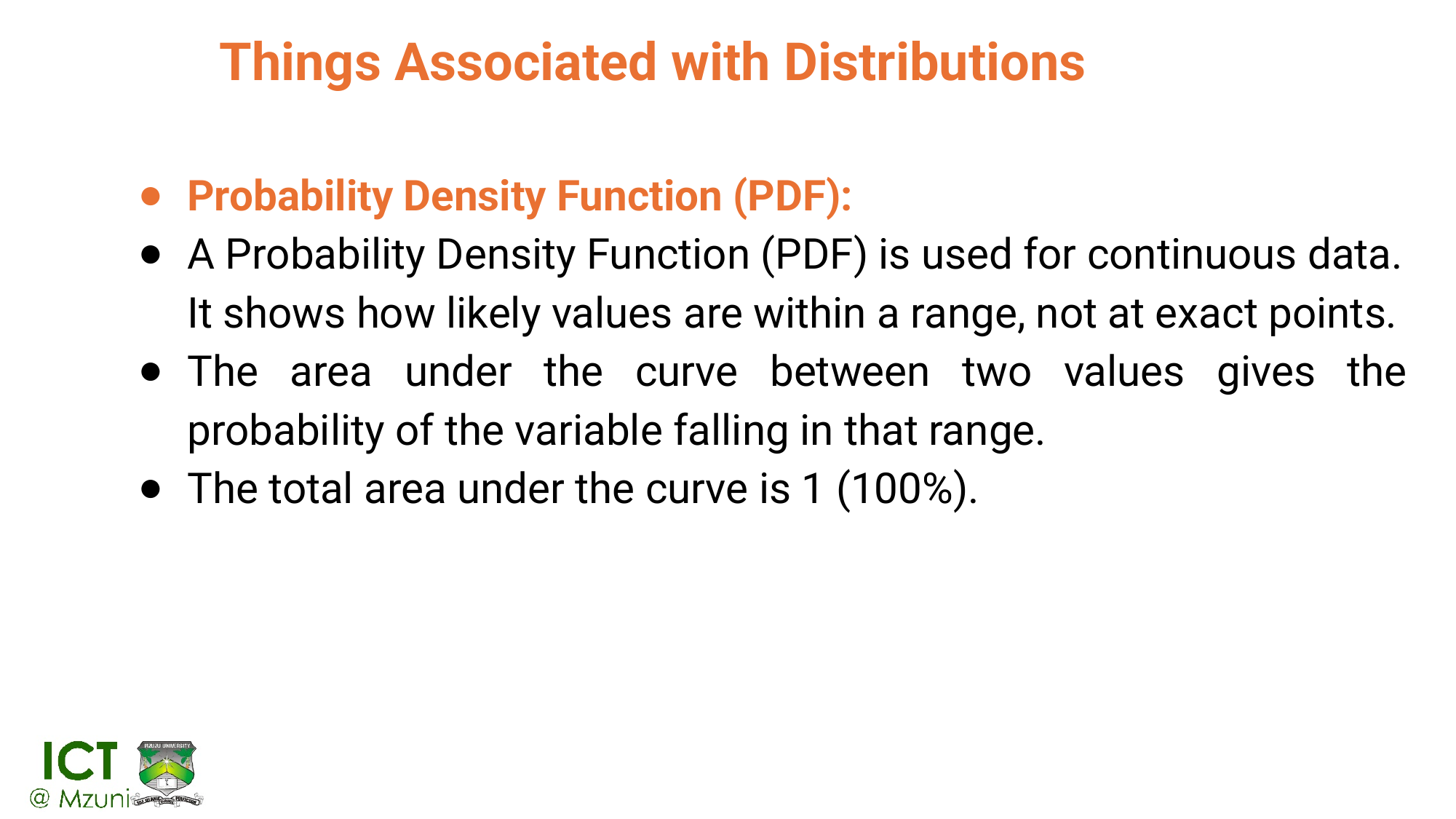

# Things Associated with Distributions
Probability Density Function (PDF):
A Probability Density Function (PDF) is used for continuous data.
It shows how likely values are within a range, not at exact points.
The area under the curve between two values gives the probability of the variable falling in that range.
The total area under the curve is 1 (100%).